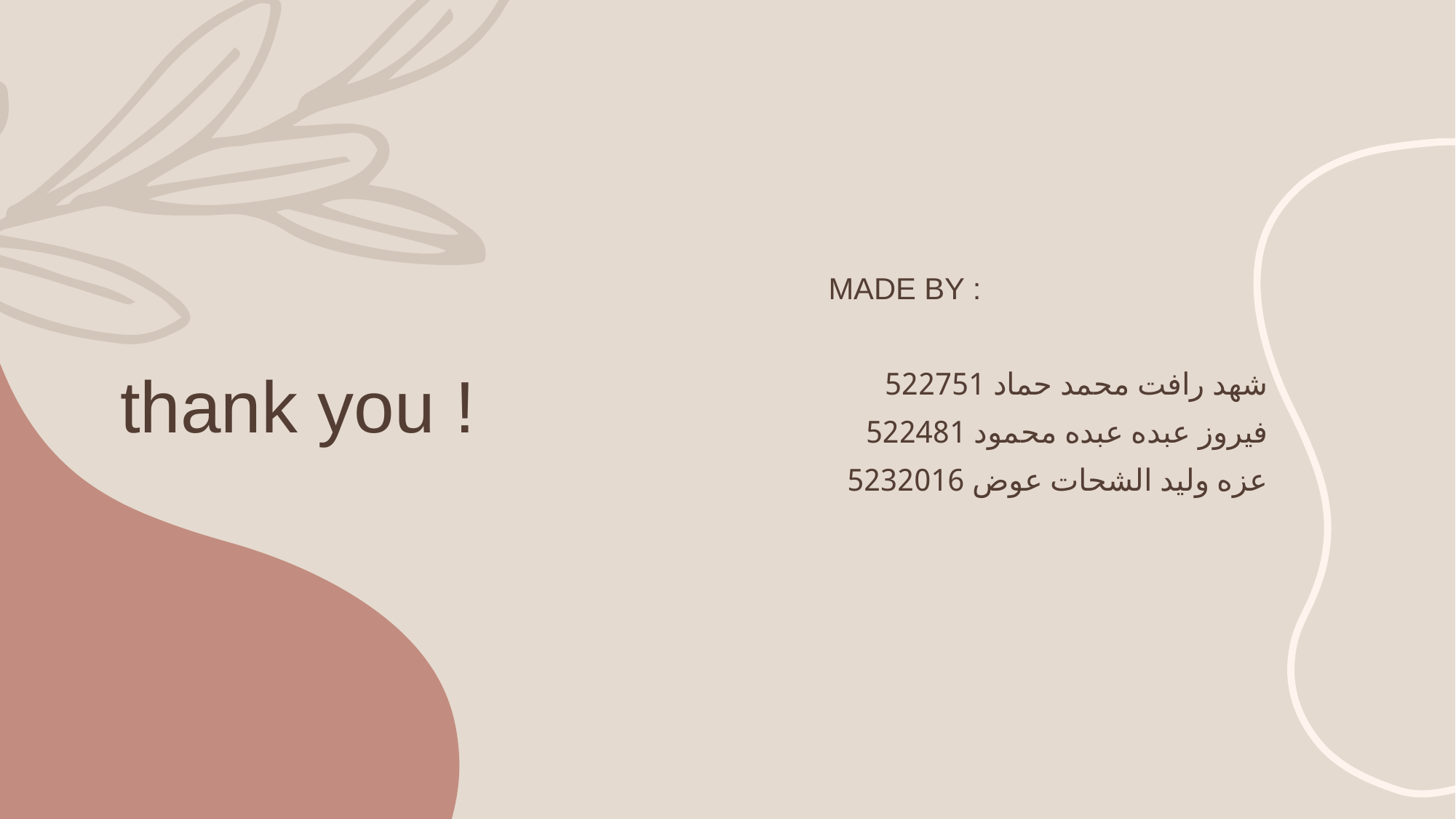

# thank you !
Made By :

شهد رافت محمد حماد 522751
فيروز عبده عبده محمود 522481
عزه وليد الشحات عوض 5232016